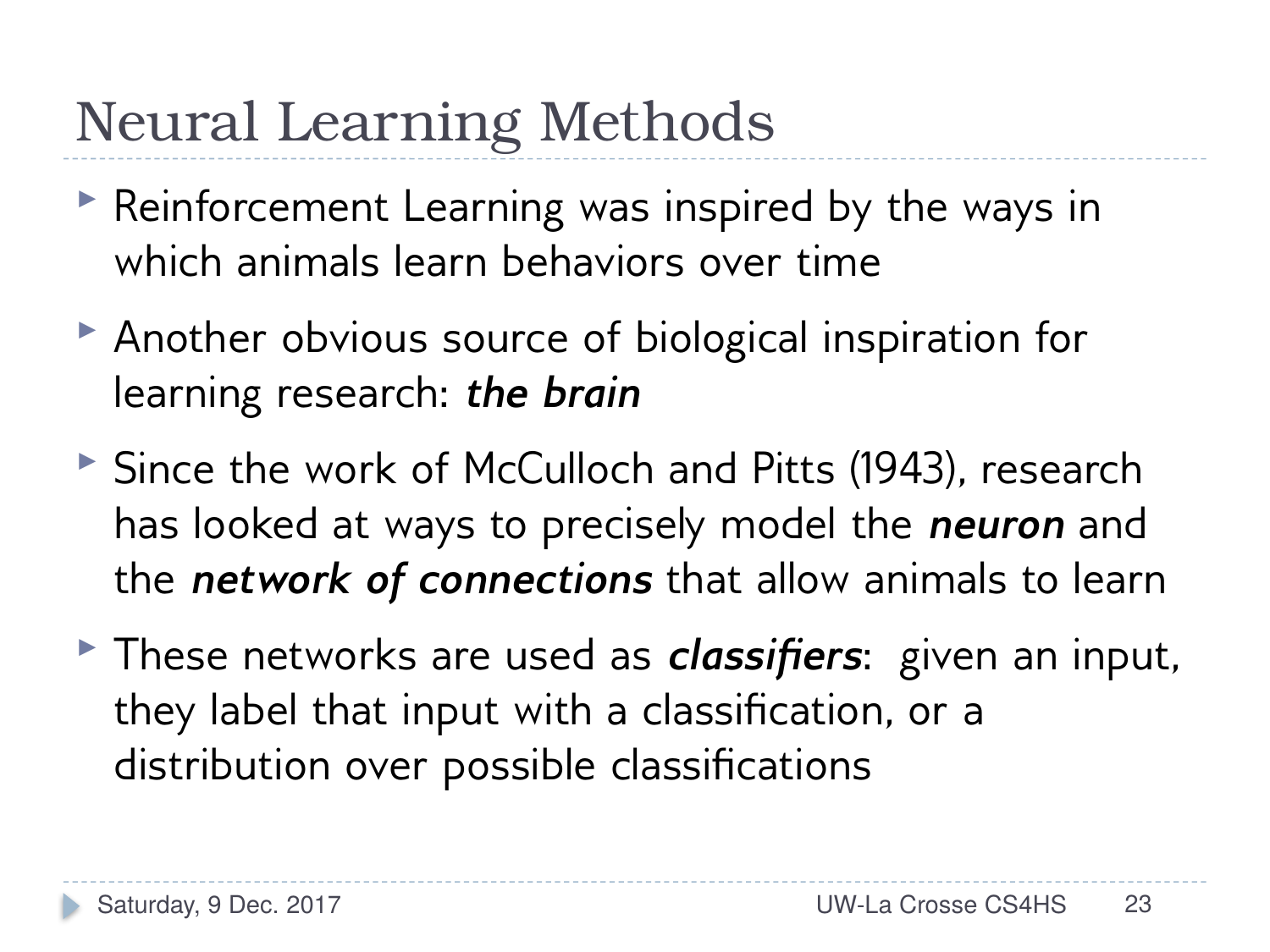

# Neural Learning Methods
Reinforcement Learning was inspired by the ways in which animals learn behaviors over time
Another obvious source of biological inspiration for learning research: the brain
Since the work of McCulloch and Pitts (1943), research has looked at ways to precisely model the neuron and the network of connections that allow animals to learn
These networks are used as classifiers:  given an input, they label that input with a classification, or a distribution over possible classifications

23
Saturday, 9 Dec. 2017
UW-La Crosse CS4HS